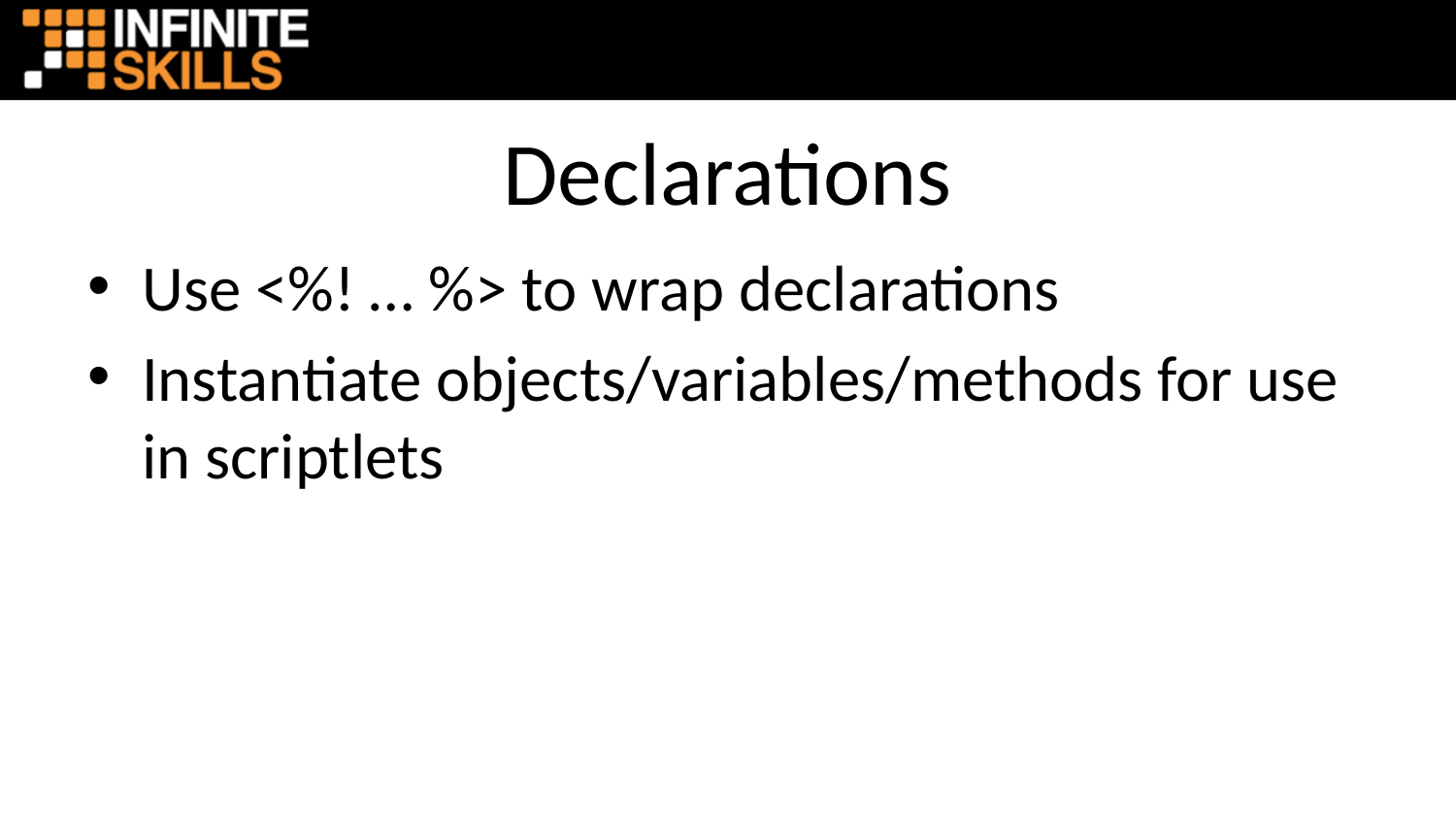

# Declarations
Use <%! … %> to wrap declarations
Instantiate objects/variables/methods for use in scriptlets